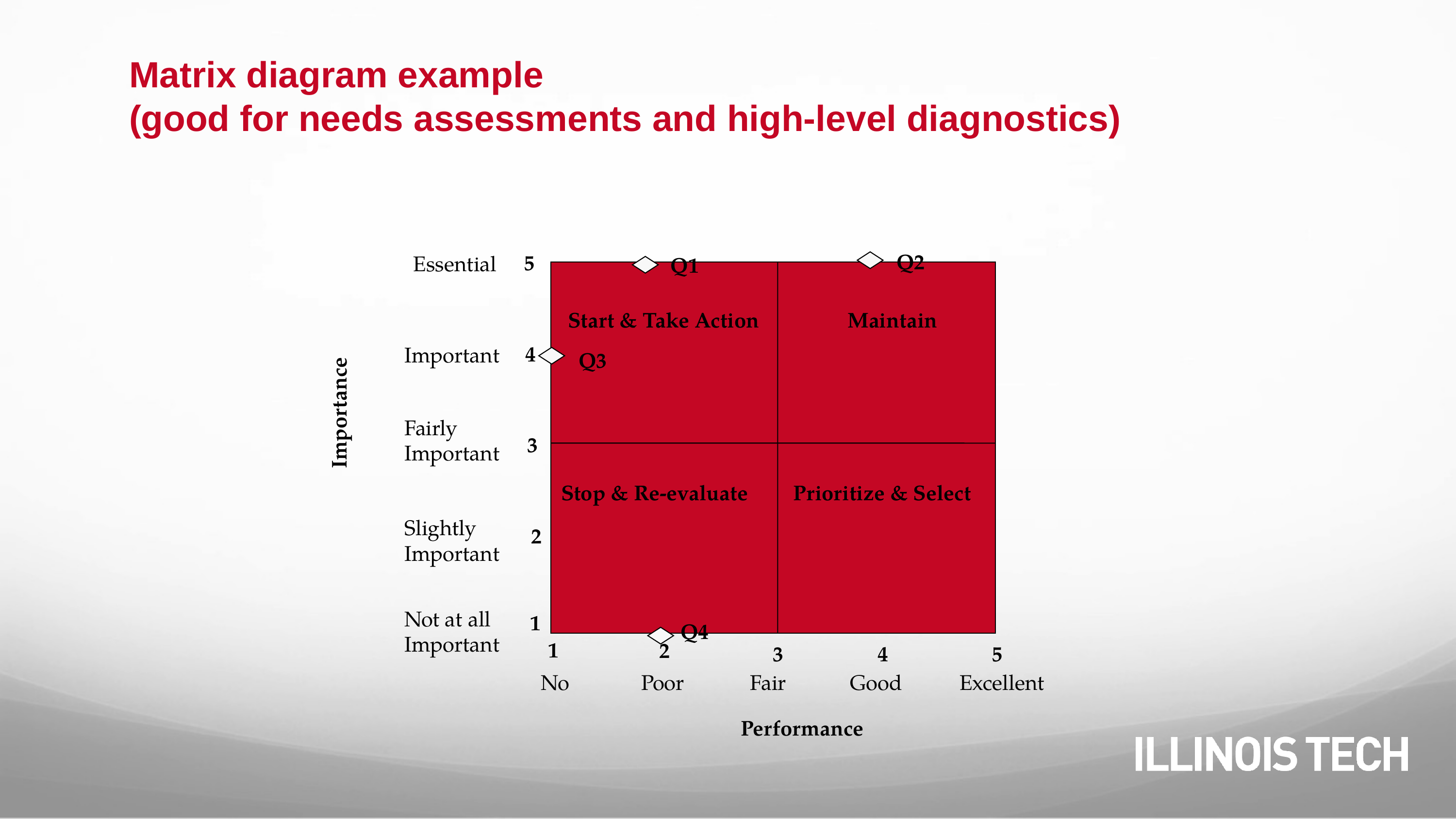

Matrix diagram example
(good for needs assessments and high-level diagnostics)
Q2
5
Essential
Q1

 Maintain
Start & Take Action

  4
Important
Q3

Importance
Fairly
Important
  3

Stop & Re-evaluate

Prioritize & Select

Slightly
Important
  2
Not at all
Important
1
Q4

1
2
  3
 4
5
No
Poor
Fair
Good
Excellent
Performance